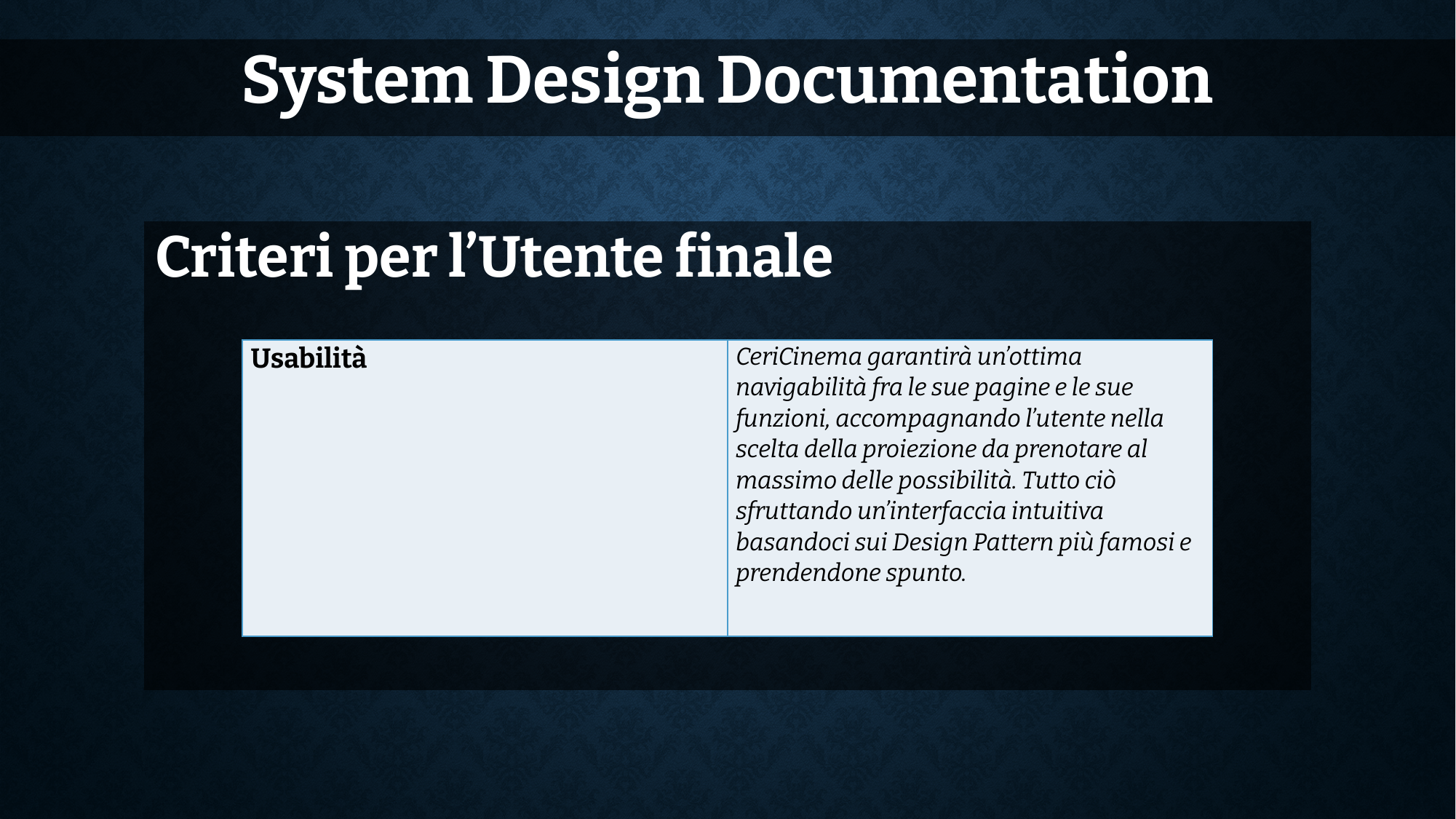

System Design Documentation
Criteri per l’Utente finale

| Usabilità | CeriCinema garantirà un’ottima navigabilità fra le sue pagine e le sue funzioni, accompagnando l’utente nella scelta della proiezione da prenotare al massimo delle possibilità. Tutto ciò sfruttando un’interfaccia intuitiva basandoci sui Design Pattern più famosi e prendendone spunto. |
| --- | --- |